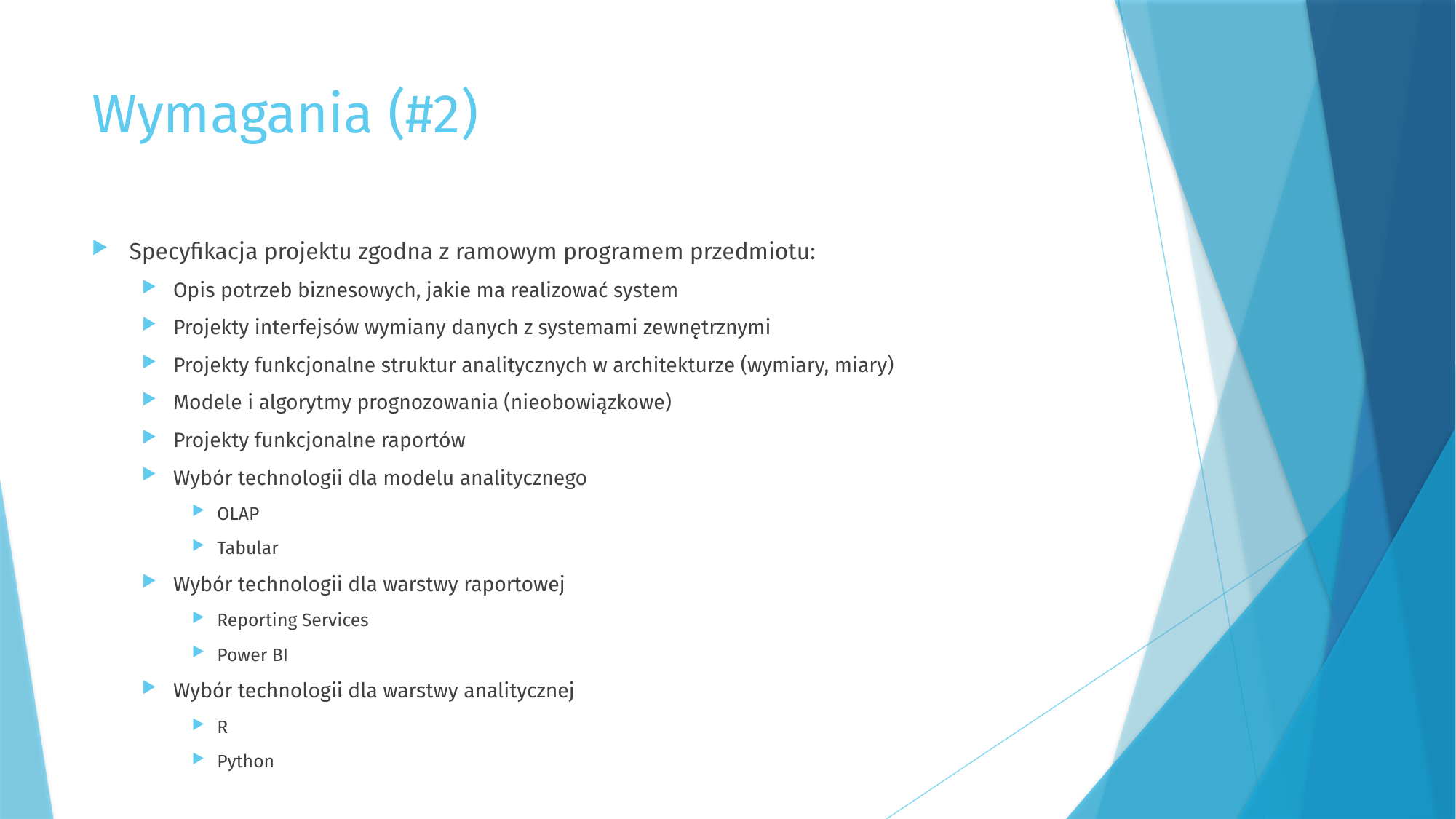

# Wymagania (#2)
Specyfikacja projektu zgodna z ramowym programem przedmiotu:
Opis potrzeb biznesowych, jakie ma realizować system
Projekty interfejsów wymiany danych z systemami zewnętrznymi
Projekty funkcjonalne struktur analitycznych w architekturze (wymiary, miary)
Modele i algorytmy prognozowania (nieobowiązkowe)
Projekty funkcjonalne raportów
Wybór technologii dla modelu analitycznego
OLAP
Tabular
Wybór technologii dla warstwy raportowej
Reporting Services
Power BI
Wybór technologii dla warstwy analitycznej
R
Python